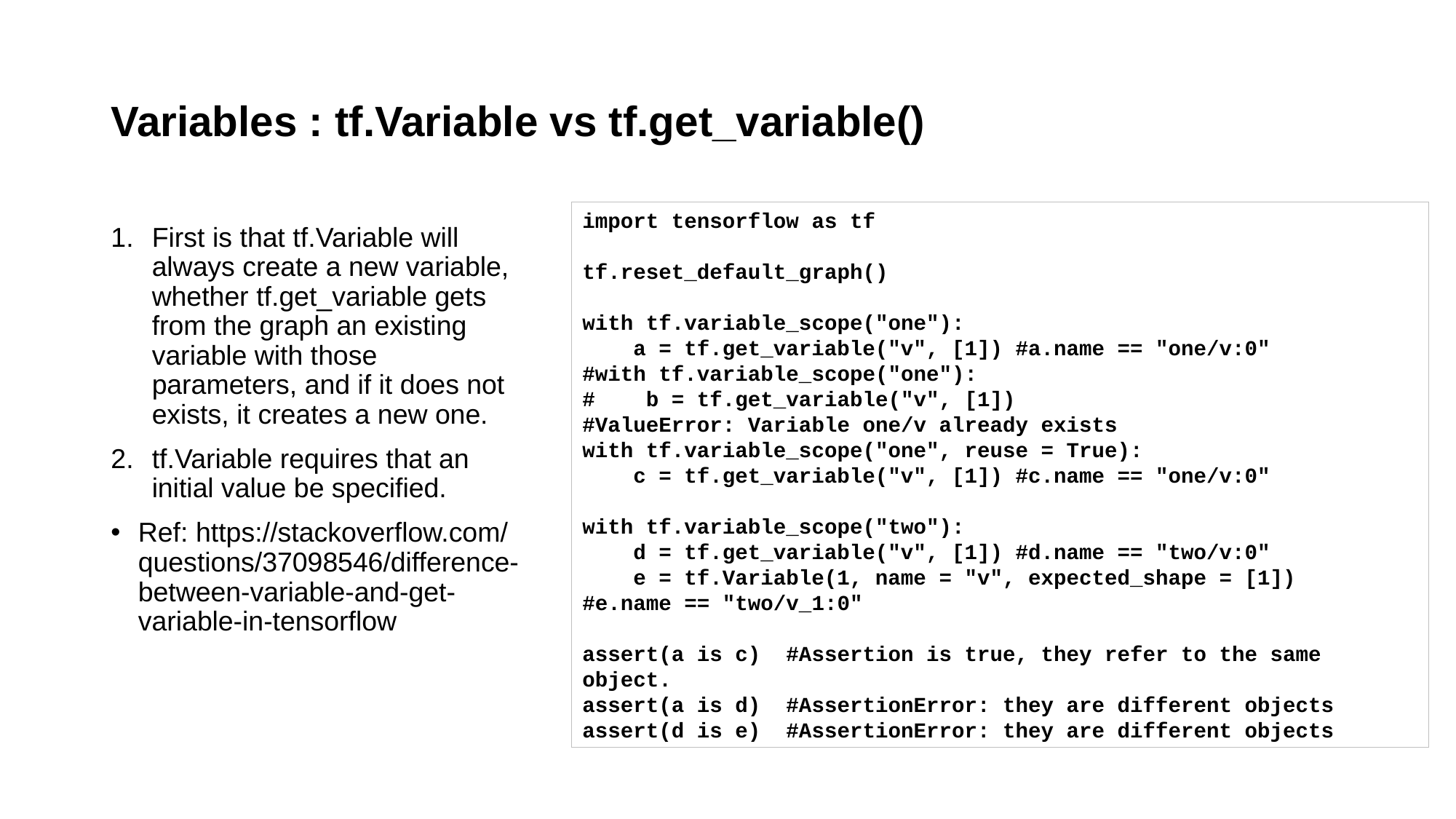

# Variables : tf.Variable vs tf.get_variable()
import tensorflow as tf

tf.reset_default_graph()

with tf.variable_scope("one"):
    a = tf.get_variable("v", [1]) #a.name == "one/v:0"
#with tf.variable_scope("one"):
#    b = tf.get_variable("v", [1])
#ValueError: Variable one/v already exists
with tf.variable_scope("one", reuse = True):
    c = tf.get_variable("v", [1]) #c.name == "one/v:0"

with tf.variable_scope("two"):
    d = tf.get_variable("v", [1]) #d.name == "two/v:0"
    e = tf.Variable(1, name = "v", expected_shape = [1])
#e.name == "two/v_1:0"

assert(a is c)  #Assertion is true, they refer to the same object.
assert(a is d)  #AssertionError: they are different objects
assert(d is e)  #AssertionError: they are different objects
First is that tf.Variable will always create a new variable, whether tf.get_variable gets from the graph an existing variable with those parameters, and if it does not exists, it creates a new one.
tf.Variable requires that an initial value be specified.
Ref: https://stackoverflow.com/questions/37098546/difference-between-variable-and-get-variable-in-tensorflow